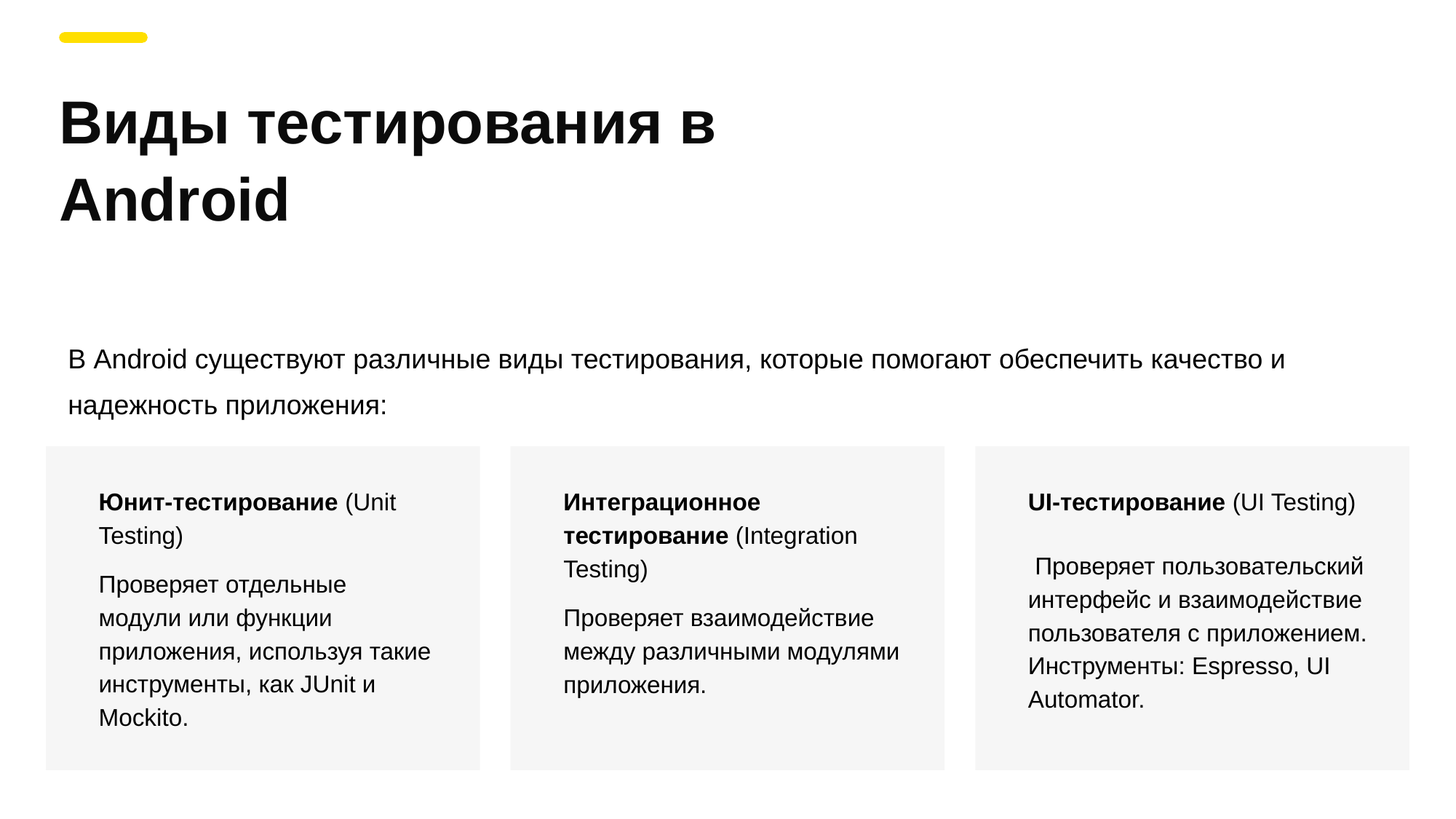

Виды тестирования в Android
В Android существуют различные виды тестирования, которые помогают обеспечить качество и надежность приложения:

Юнит-тестирование (Unit Testing)
Проверяет отдельные модули или функции приложения, используя такие инструменты, как JUnit и Mockito.
Интеграционное тестирование (Integration Testing)
Проверяет взаимодействие между различными модулями приложения.
UI-тестирование (UI Testing)
 Проверяет пользовательский интерфейс и взаимодействие пользователя с приложением. Инструменты: Espresso, UI Automator.